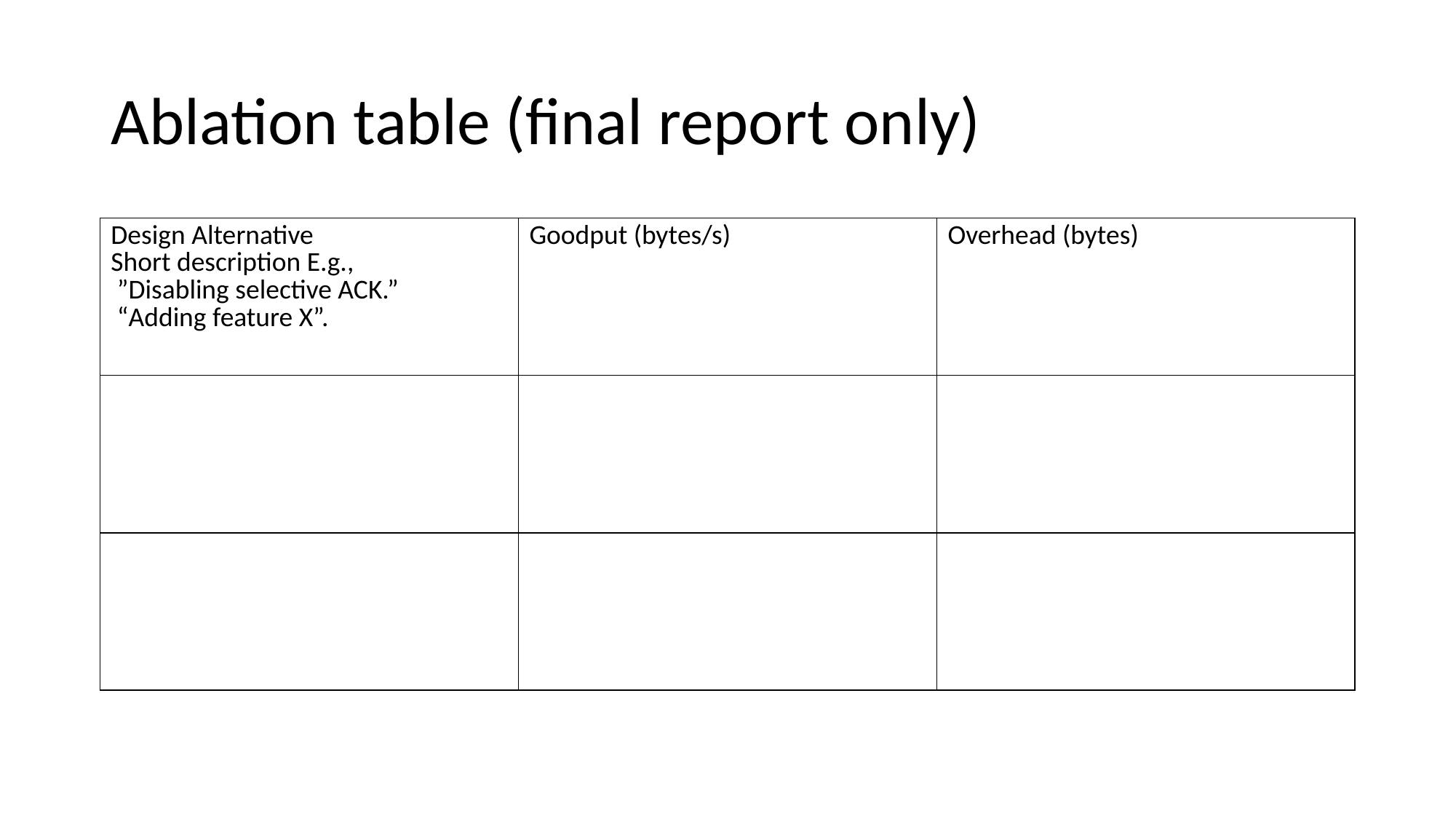

# Ablation table (final report only)
| Design Alternative Short description E.g., ”Disabling selective ACK.” “Adding feature X”. | Goodput (bytes/s) | Overhead (bytes) |
| --- | --- | --- |
|  |  |  |
|  |  |  |